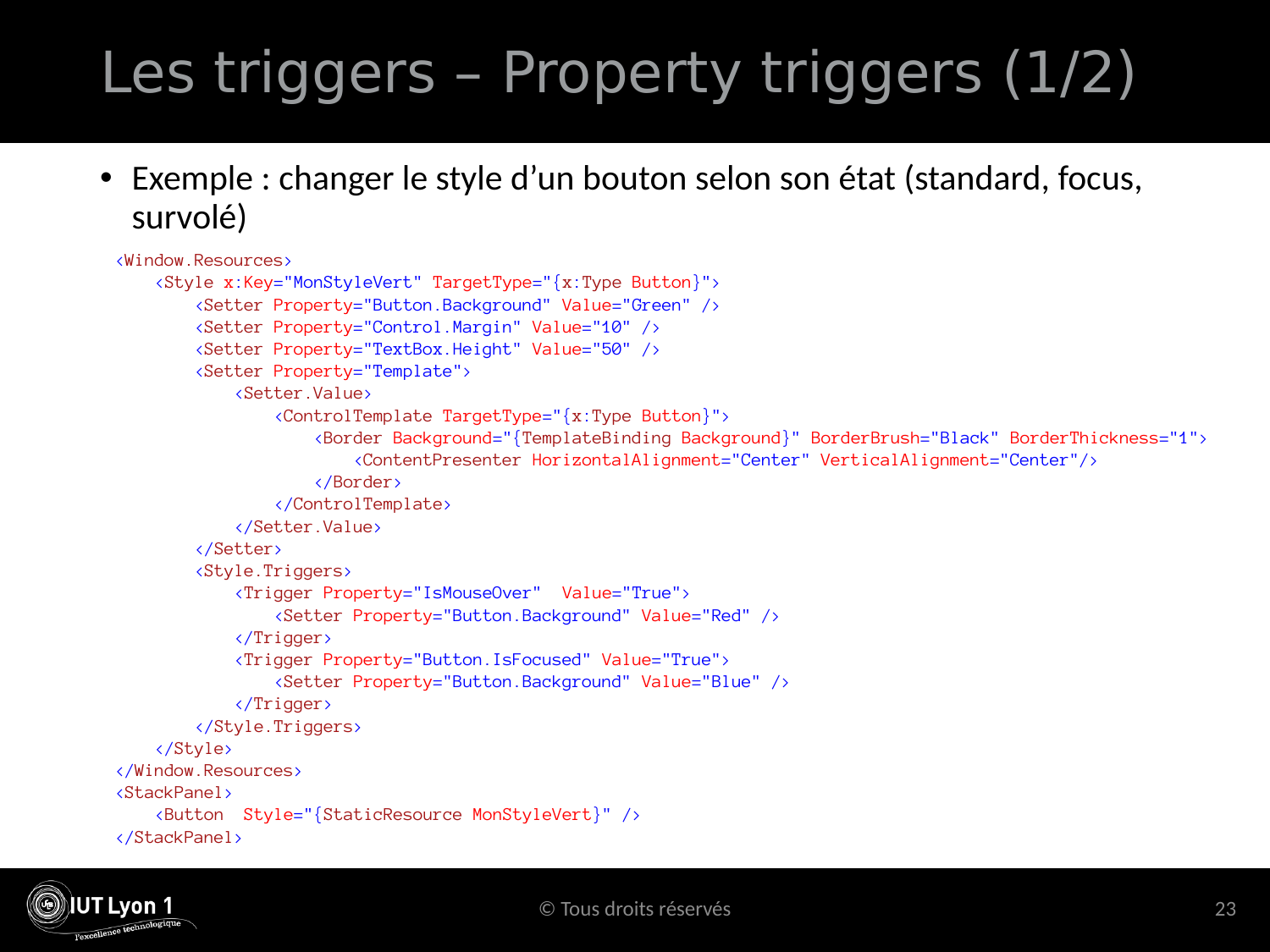

# Les triggers – Property triggers (1/2)
Exemple : changer le style d’un bouton selon son état (standard, focus, survolé)
<Window.Resources>
    <Style x:Key="MonStyleVert" TargetType="{x:Type Button}">
        <Setter Property="Button.Background" Value="Green" />
        <Setter Property="Control.Margin" Value="10" />
        <Setter Property="TextBox.Height" Value="50" />
        <Setter Property="Template">
            <Setter.Value>
                <ControlTemplate TargetType="{x:Type Button}">
                    <Border Background="{TemplateBinding Background}" BorderBrush="Black" BorderThickness="1">
                        <ContentPresenter HorizontalAlignment="Center" VerticalAlignment="Center"/>
                    </Border>
                </ControlTemplate>
            </Setter.Value>
        </Setter>
        <Style.Triggers>
            <Trigger Property="IsMouseOver"  Value="True">
                <Setter Property="Button.Background" Value="Red" />
            </Trigger>
            <Trigger Property="Button.IsFocused" Value="True">
                <Setter Property="Button.Background" Value="Blue" />
            </Trigger>
        </Style.Triggers>
    </Style>
</Window.Resources>
<StackPanel>
    <Button  Style="{StaticResource MonStyleVert}" />
</StackPanel>
© Tous droits réservés
23